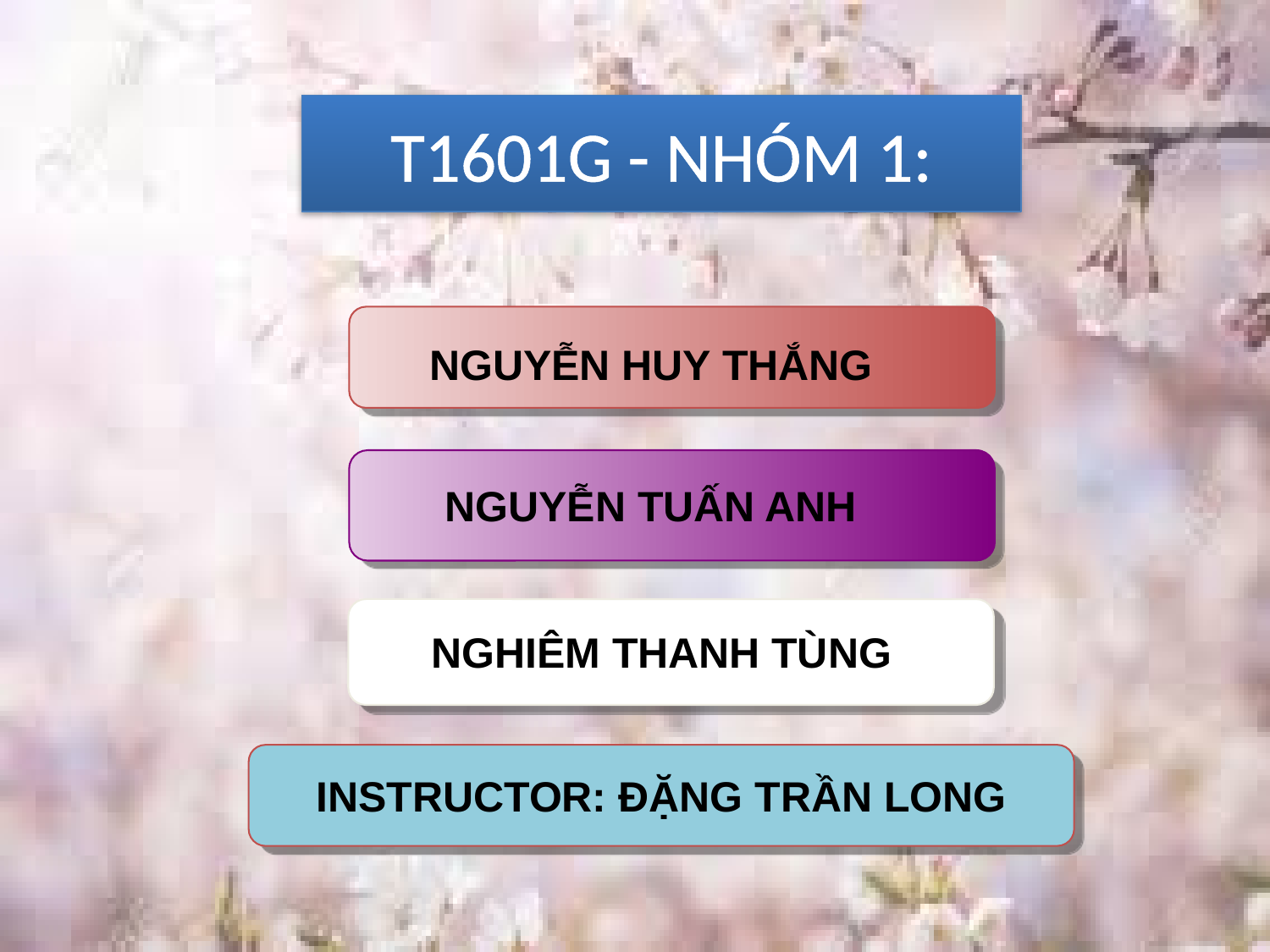

# T1601G - NHÓM 1:

NGUYỄN HUY THẮNG

NGUYỄN TUẤN ANH

NGHIÊM THANH TÙNG

INSTRUCTOR: ĐẶNG TRẦN LONG